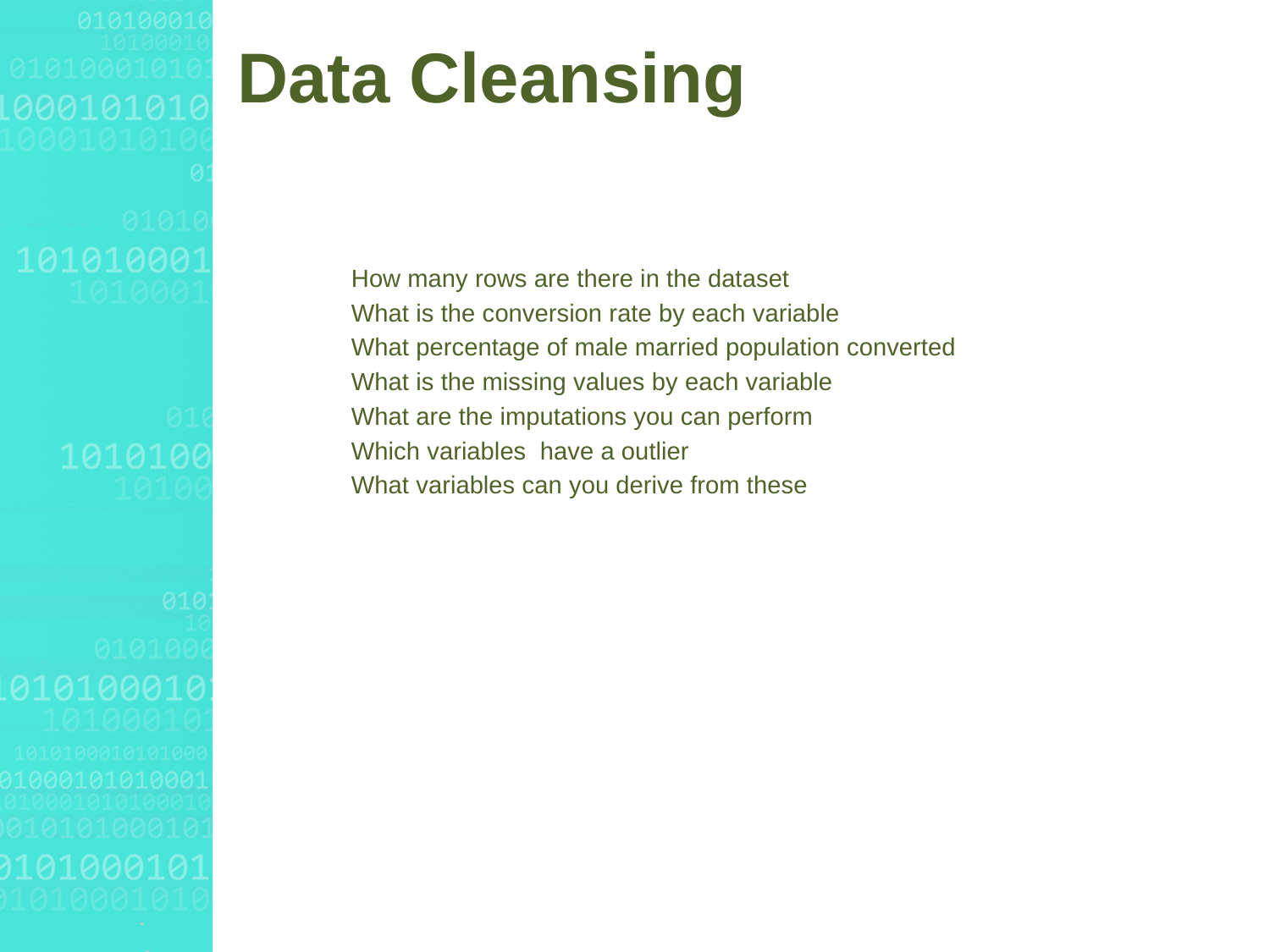

# Data Cleansing
How many rows are there in the dataset
What is the conversion rate by each variable
What percentage of male married population converted
What is the missing values by each variable
What are the imputations you can perform
Which variables  have a outlier
What variables can you derive from these